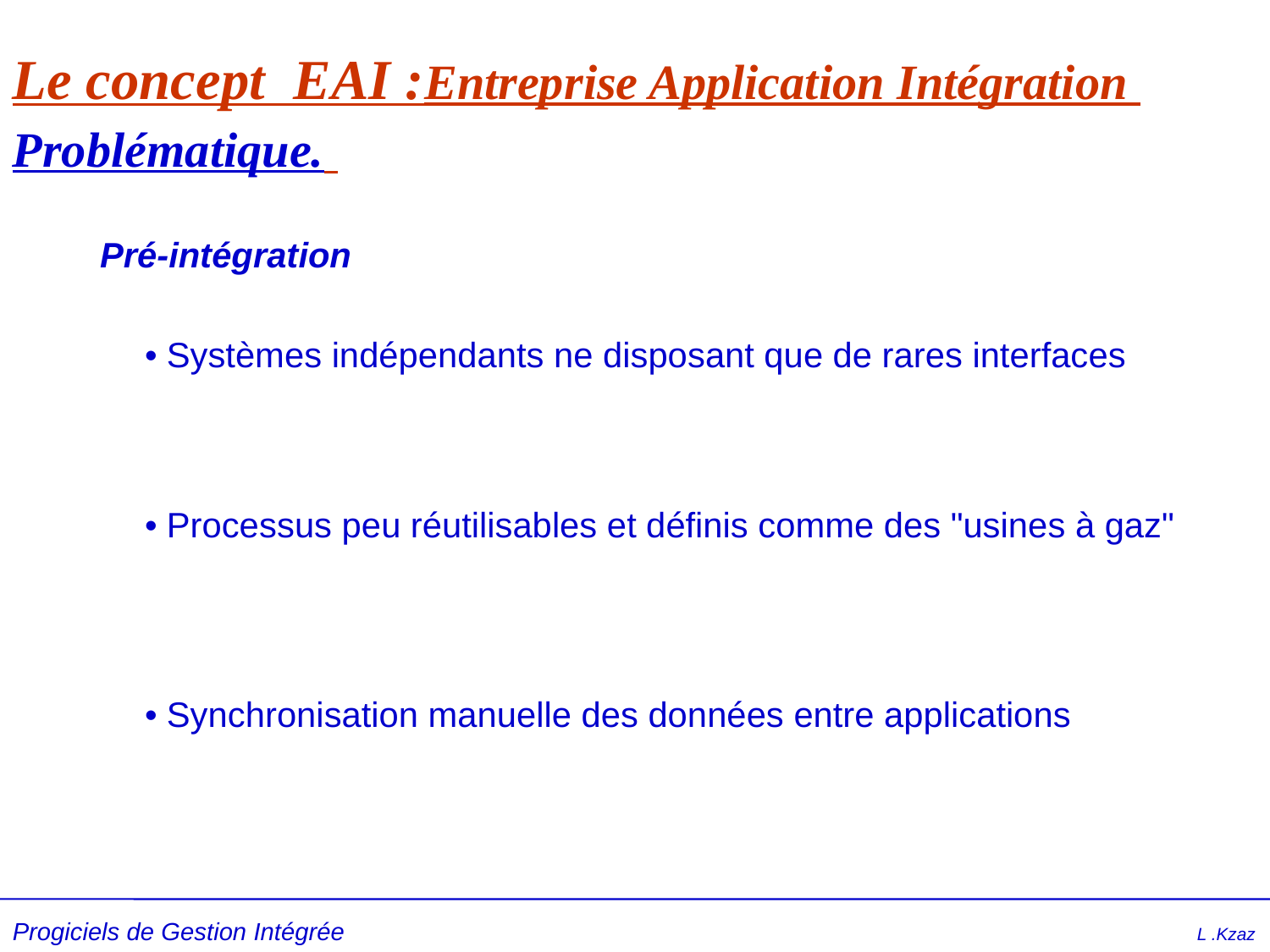

# Le concept  EAI :Entreprise Application Intégration Problématique.
Pré-intégration
• Systèmes indépendants ne disposant que de rares interfaces
• Processus peu réutilisables et définis comme des "usines à gaz"
• Synchronisation manuelle des données entre applications

Progiciels de Gestion Intégrée                                                                                                                          L .Kzaz